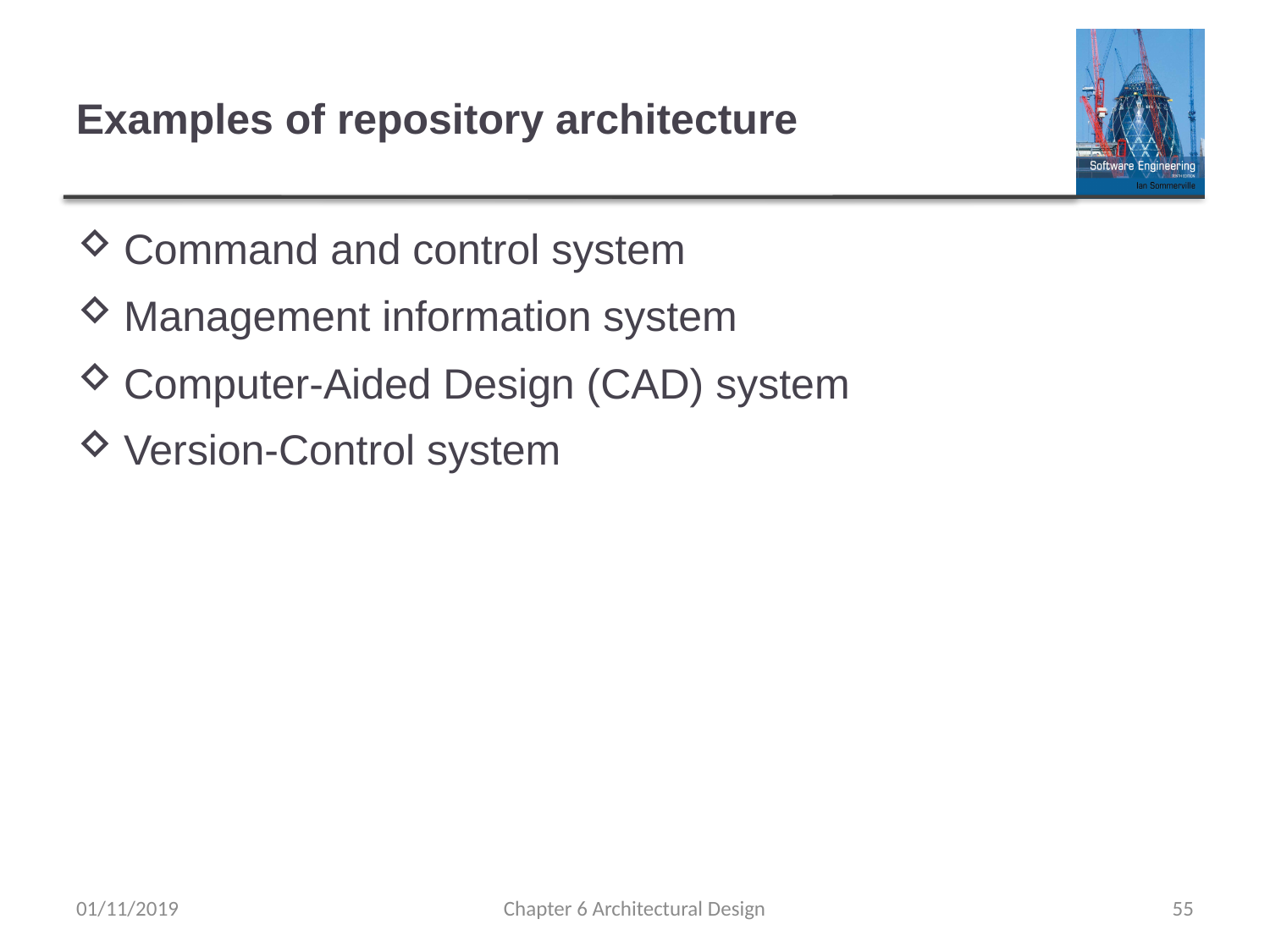

# Examples of repository architecture
Command and control system
Management information system
Computer-Aided Design (CAD) system
Version-Control system
01/11/2019
Chapter 6 Architectural Design
55